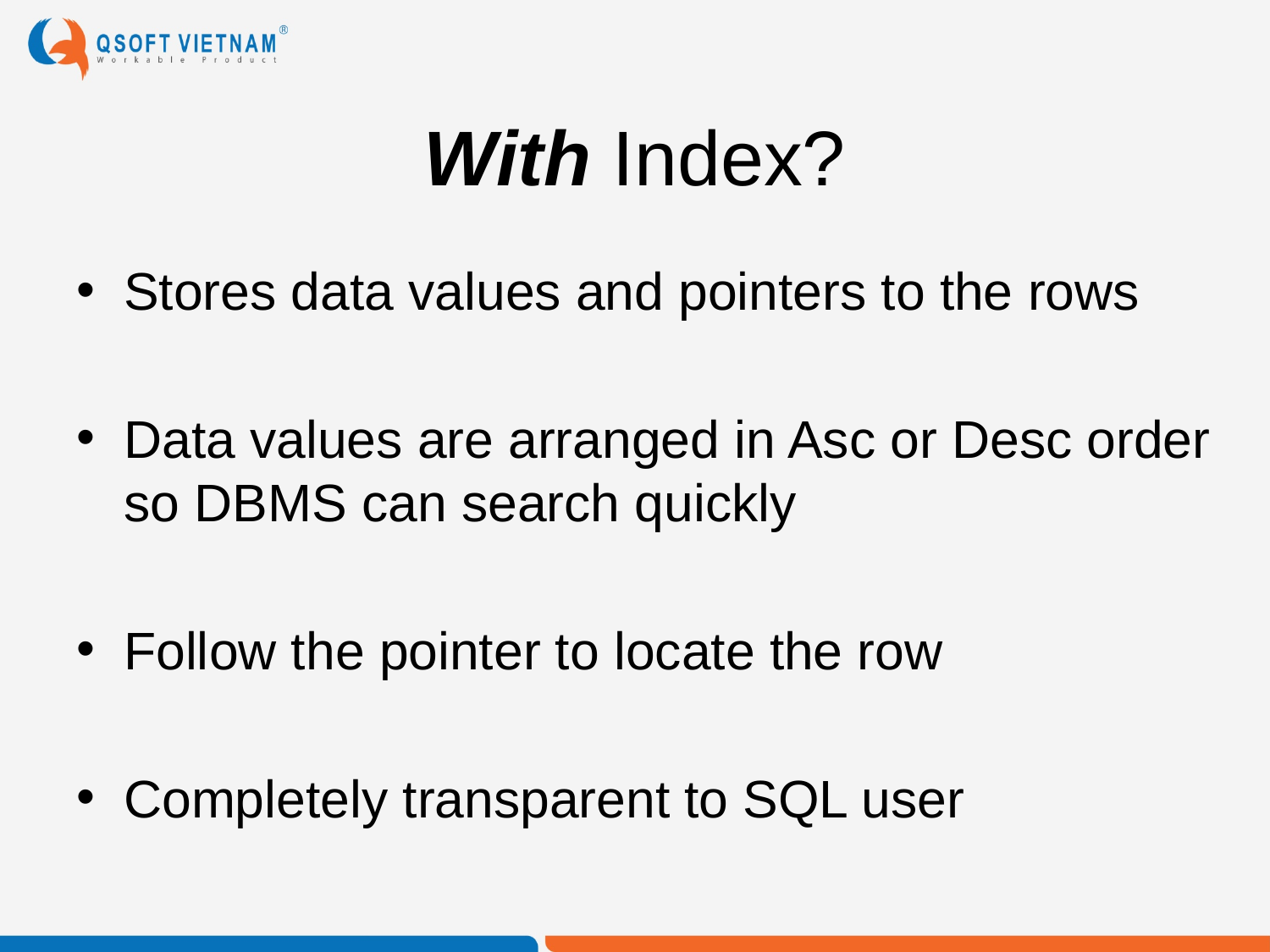

# With Index?
Stores data values and pointers to the rows

Data values are arranged in Asc or Desc order so DBMS can search quickly

Follow the pointer to locate the row

Completely transparent to SQL user